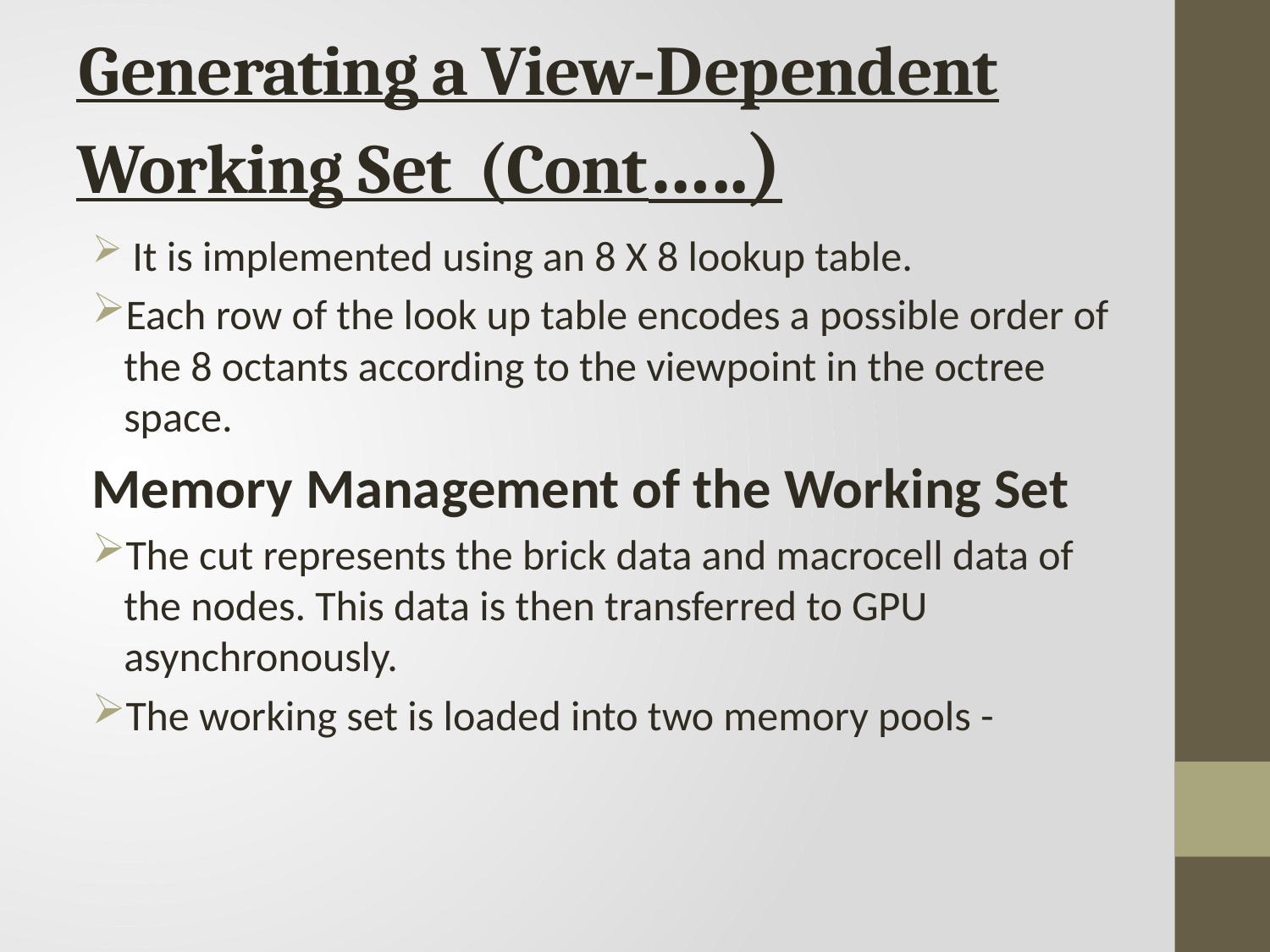

# Generating a View-Dependent Working Set  (Cont…..)
 It is implemented using an 8 X 8 lookup table.
Each row of the look up table encodes a possible order of the 8 octants according to the viewpoint in the octree space.
Memory Management of the Working Set
The cut represents the brick data and macrocell data of the nodes. This data is then transferred to GPU asynchronously.
The working set is loaded into two memory pools -